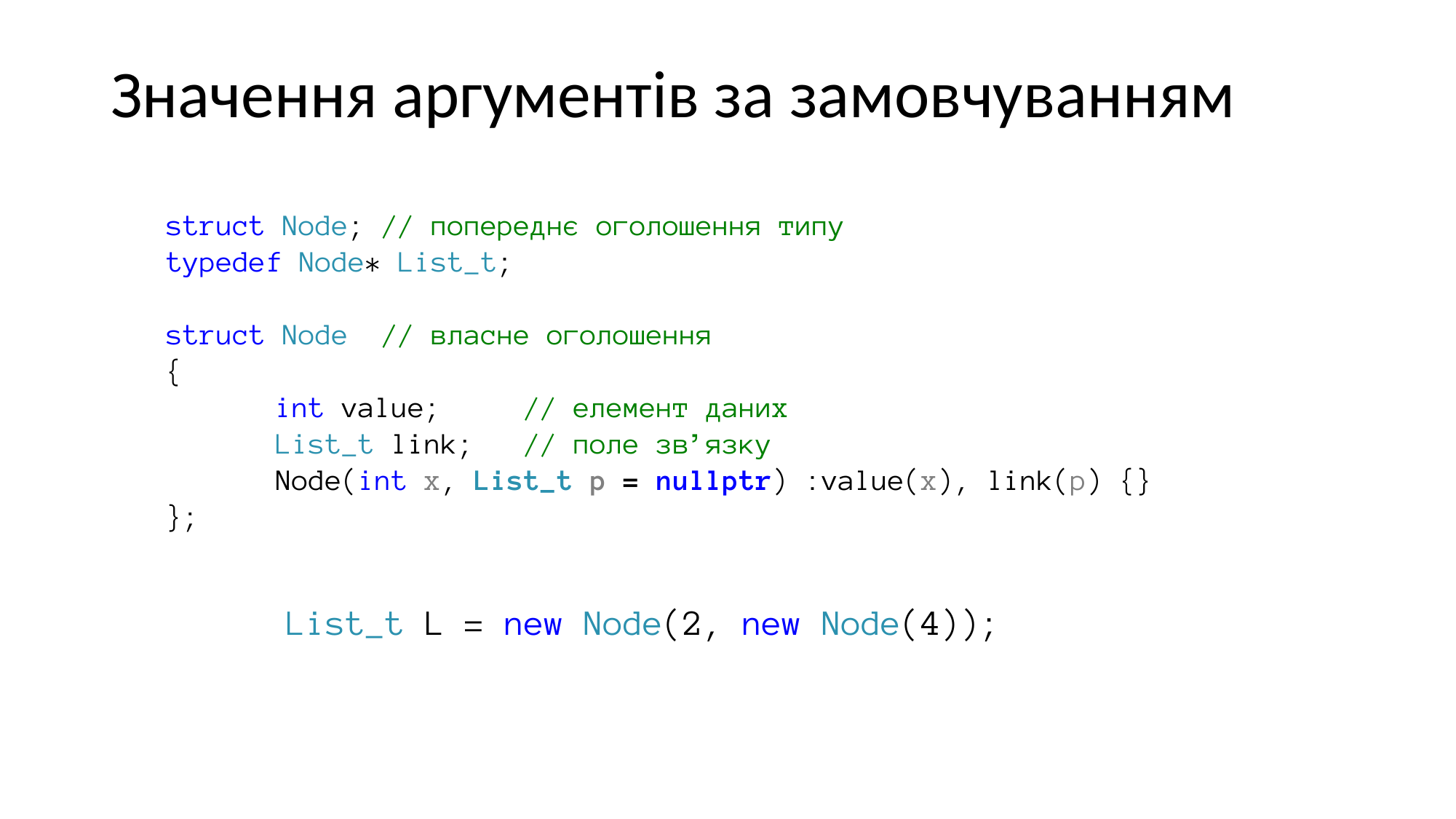

# Значення аргументів за замовчуванням
struct Node; // попереднє оголошення типу
typedef Node* List_t;

struct Node  // власне оголошення
{
	int value;     // елемент даних
	List_t link;   // поле зв’язку
	Node(int x, List_t p = nullptr) :value(x), link(p) {}
};
List_t L = new Node(2, new Node(4));